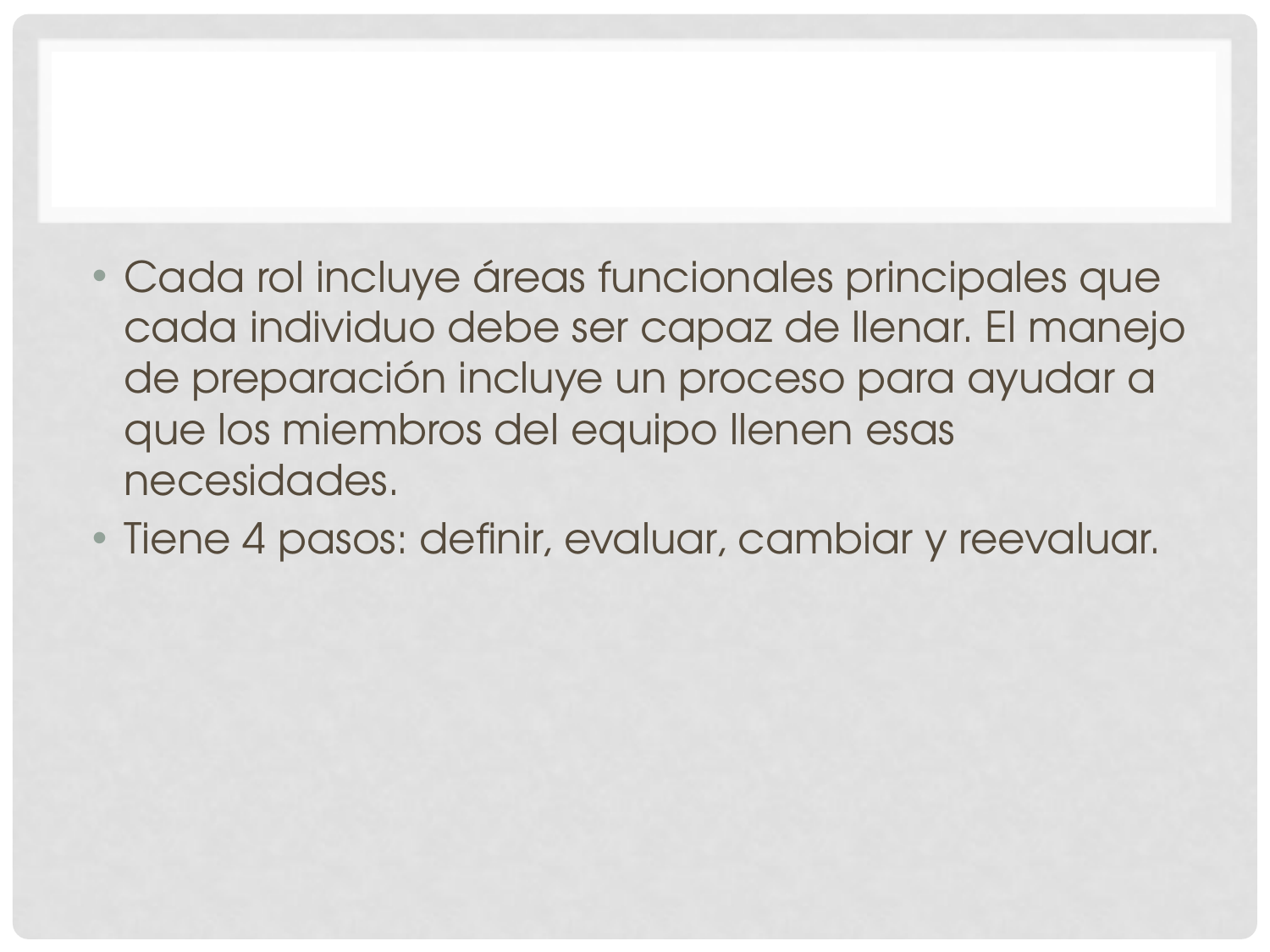

#
Cada rol incluye áreas funcionales principales que cada individuo debe ser capaz de llenar. El manejo de preparación incluye un proceso para ayudar a que los miembros del equipo llenen esas necesidades.
Tiene 4 pasos: definir, evaluar, cambiar y reevaluar.